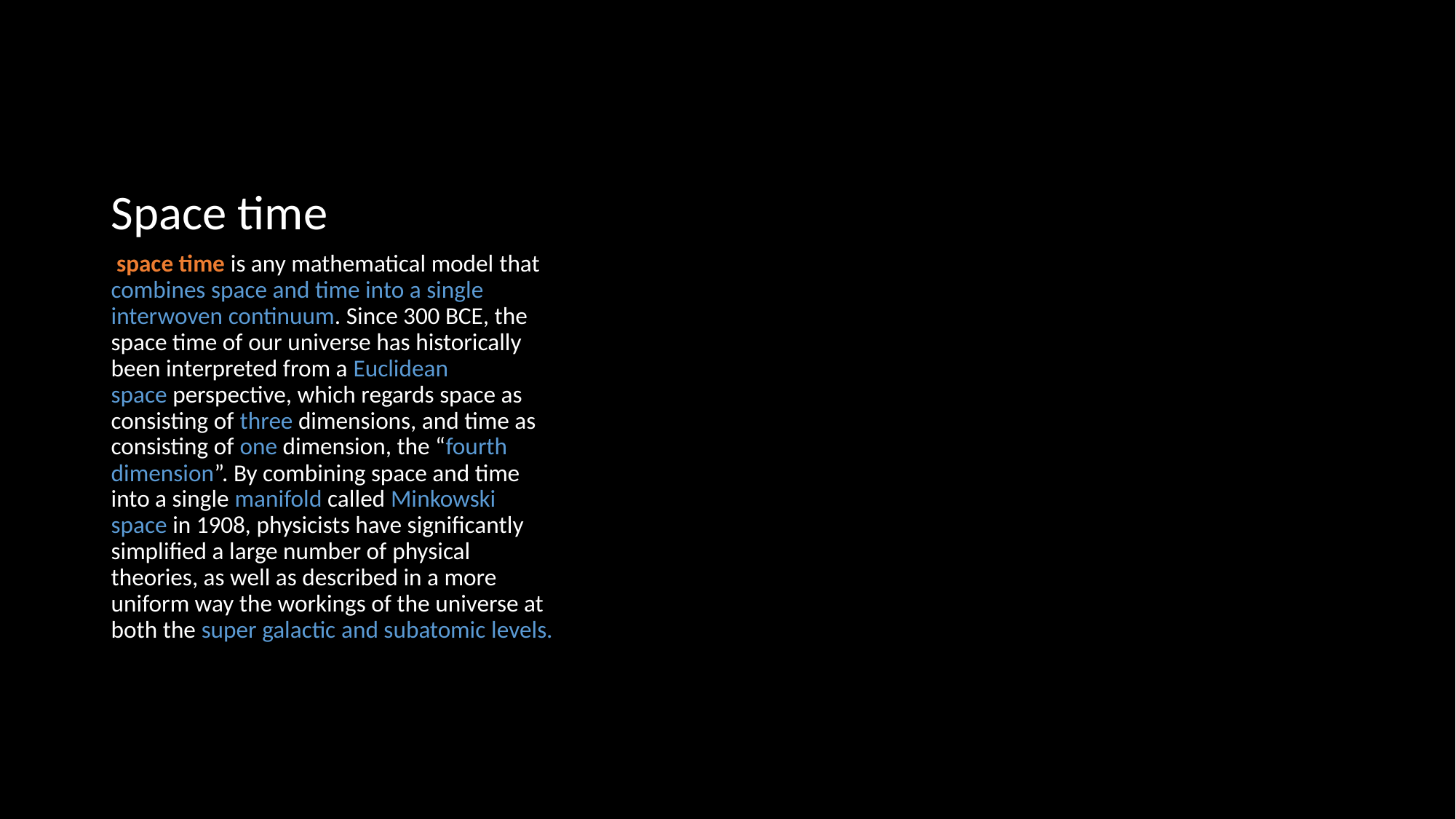

# Space time

 space time is any mathematical model that combines space and time into a single interwoven continuum. Since 300 BCE, the space time of our universe has historically been interpreted from a Euclidean space perspective, which regards space as consisting of three dimensions, and time as consisting of one dimension, the “fourth dimension”. By combining space and time into a single manifold called Minkowski space in 1908, physicists have significantly simplified a large number of physical theories, as well as described in a more uniform way the workings of the universe at both the super galactic and subatomic levels.